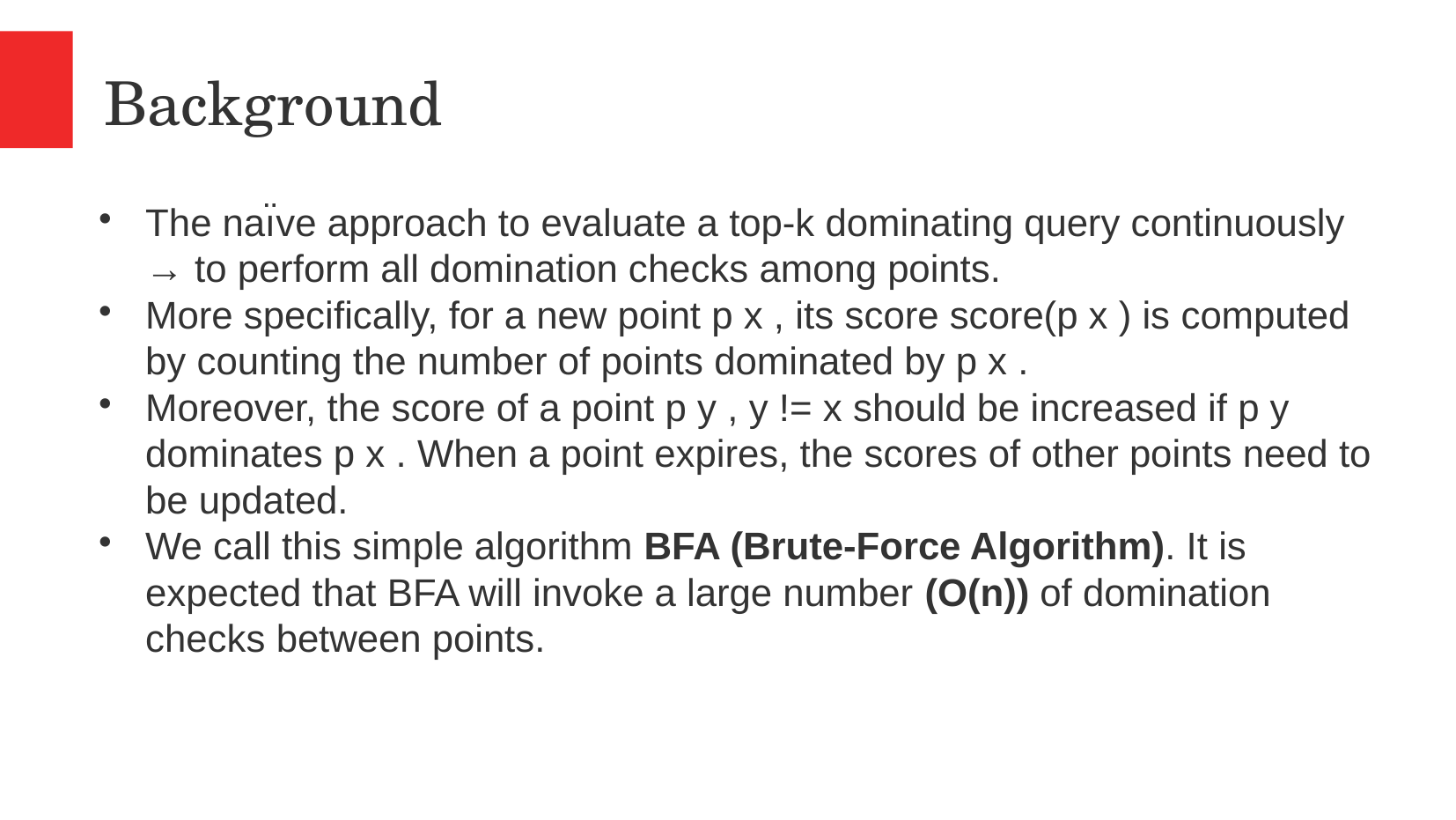

Background
The naı̈ve approach to evaluate a top-k dominating query continuously → to perform all domination checks among points.
More specifically, for a new point p x , its score score(p x ) is computed by counting the number of points dominated by p x .
Moreover, the score of a point p y , y != x should be increased if p y dominates p x . When a point expires, the scores of other points need to be updated.
We call this simple algorithm BFA (Brute-Force Algorithm). It is expected that BFA will invoke a large number (O(n)) of domination checks between points.